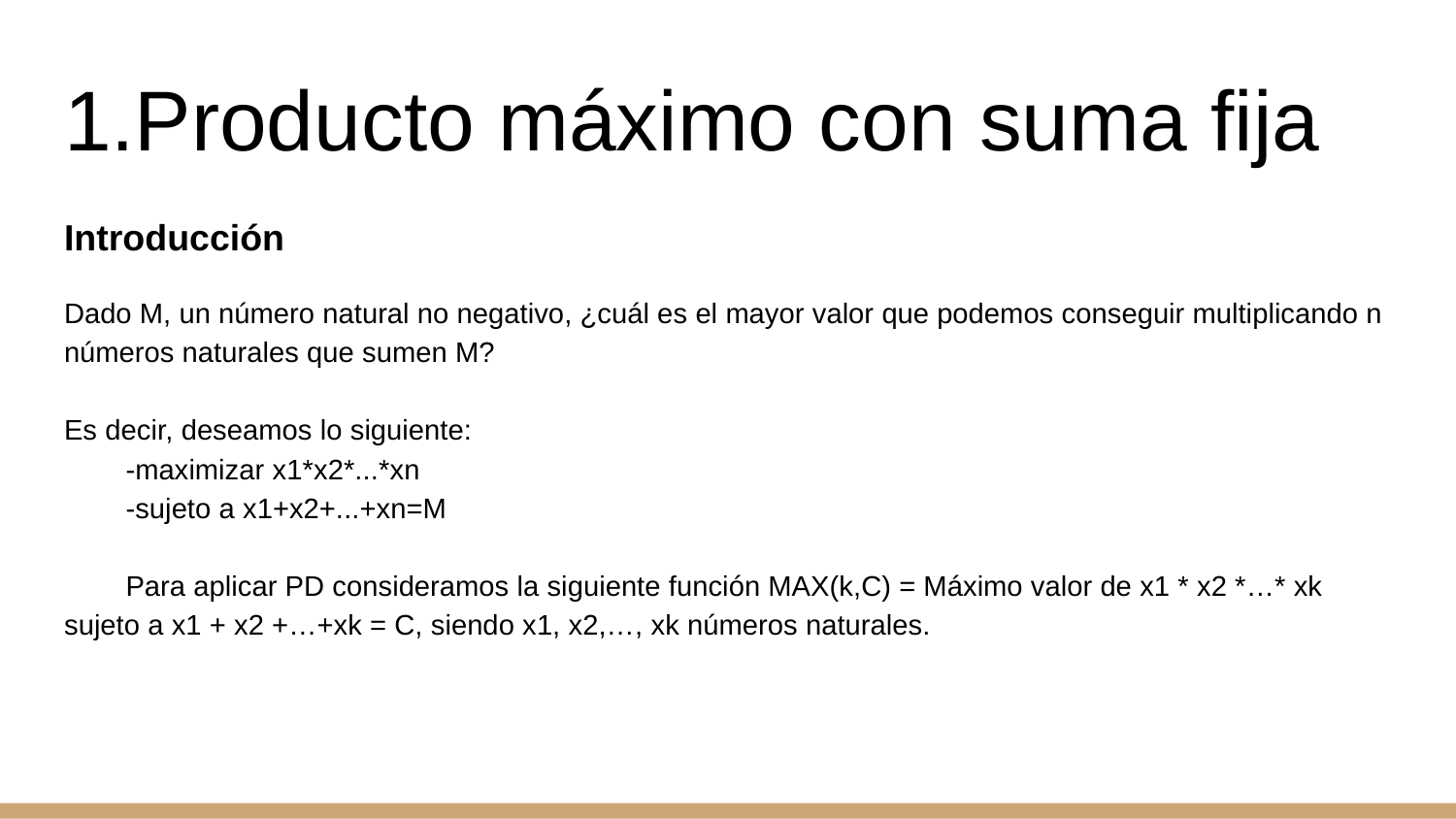

# 1.Producto máximo con suma fija
Introducción
Dado M, un número natural no negativo, ¿cuál es el mayor valor que podemos conseguir multiplicando n números naturales que sumen M?

Es decir, deseamos lo siguiente:
-maximizar x1*x2*...*xn
-sujeto a x1+x2+...+xn=M

Para aplicar PD consideramos la siguiente función MAX(k,C) = Máximo valor de x1 * x2 *…* xk sujeto a x1 + x2 +…+xk = C, siendo x1, x2,…, xk números naturales.